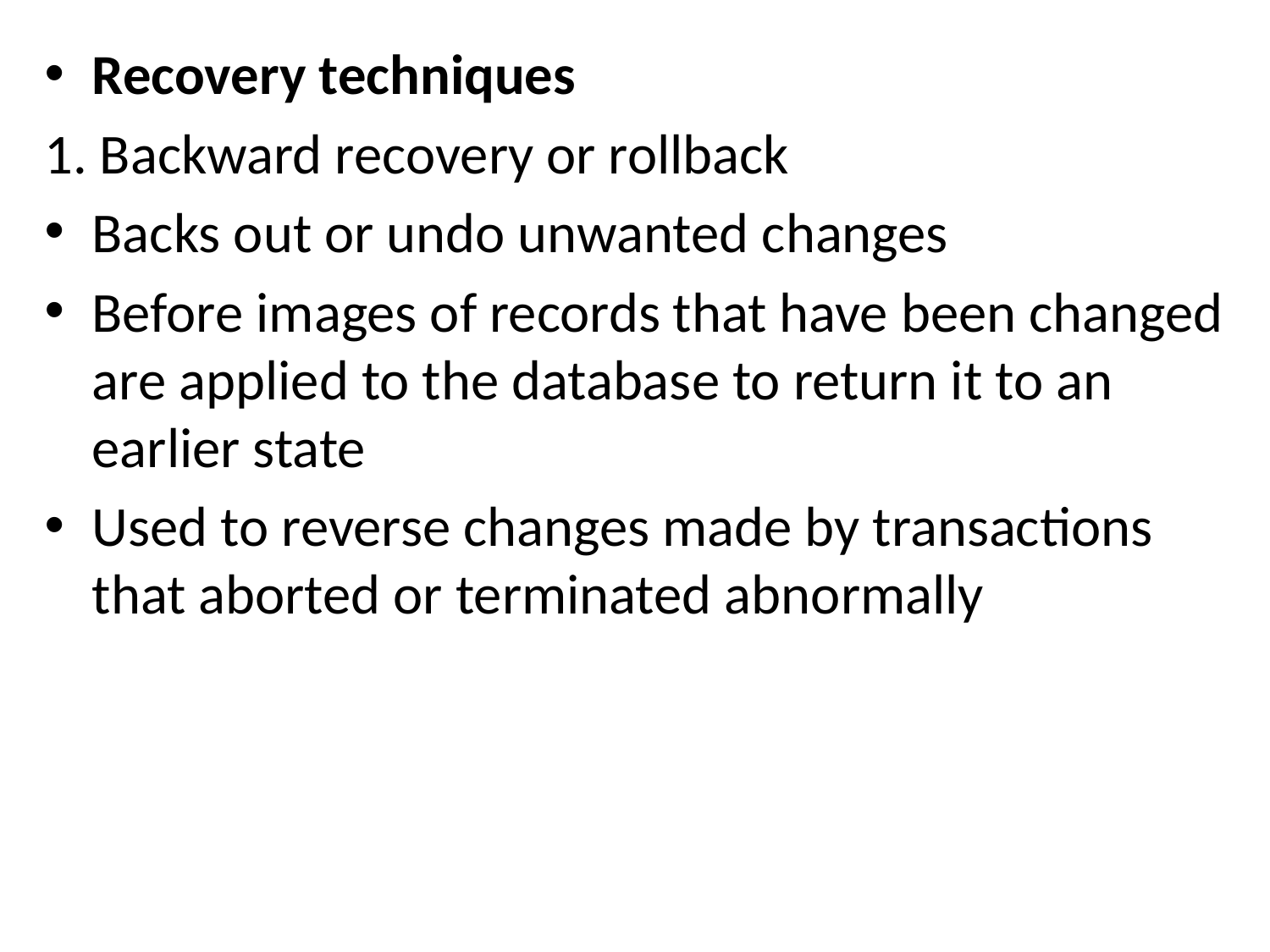

Recovery techniques
1. Backward recovery or rollback
Backs out or undo unwanted changes
Before images of records that have been changed are applied to the database to return it to an earlier state
Used to reverse changes made by transactions that aborted or terminated abnormally